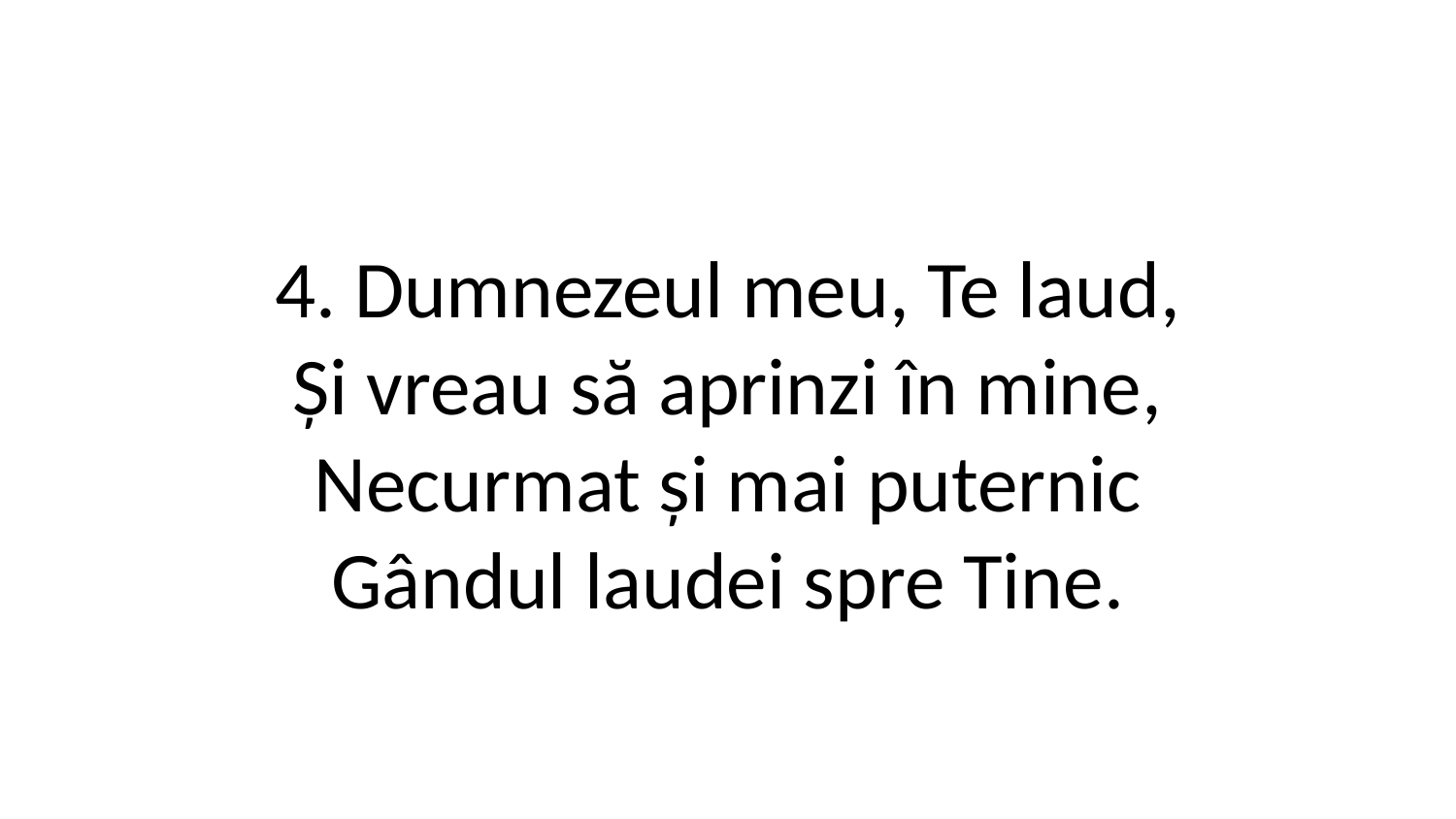

4. Dumnezeul meu, Te laud,
Și vreau să aprinzi în mine,
Necurmat și mai puternic
Gândul laudei spre Tine.